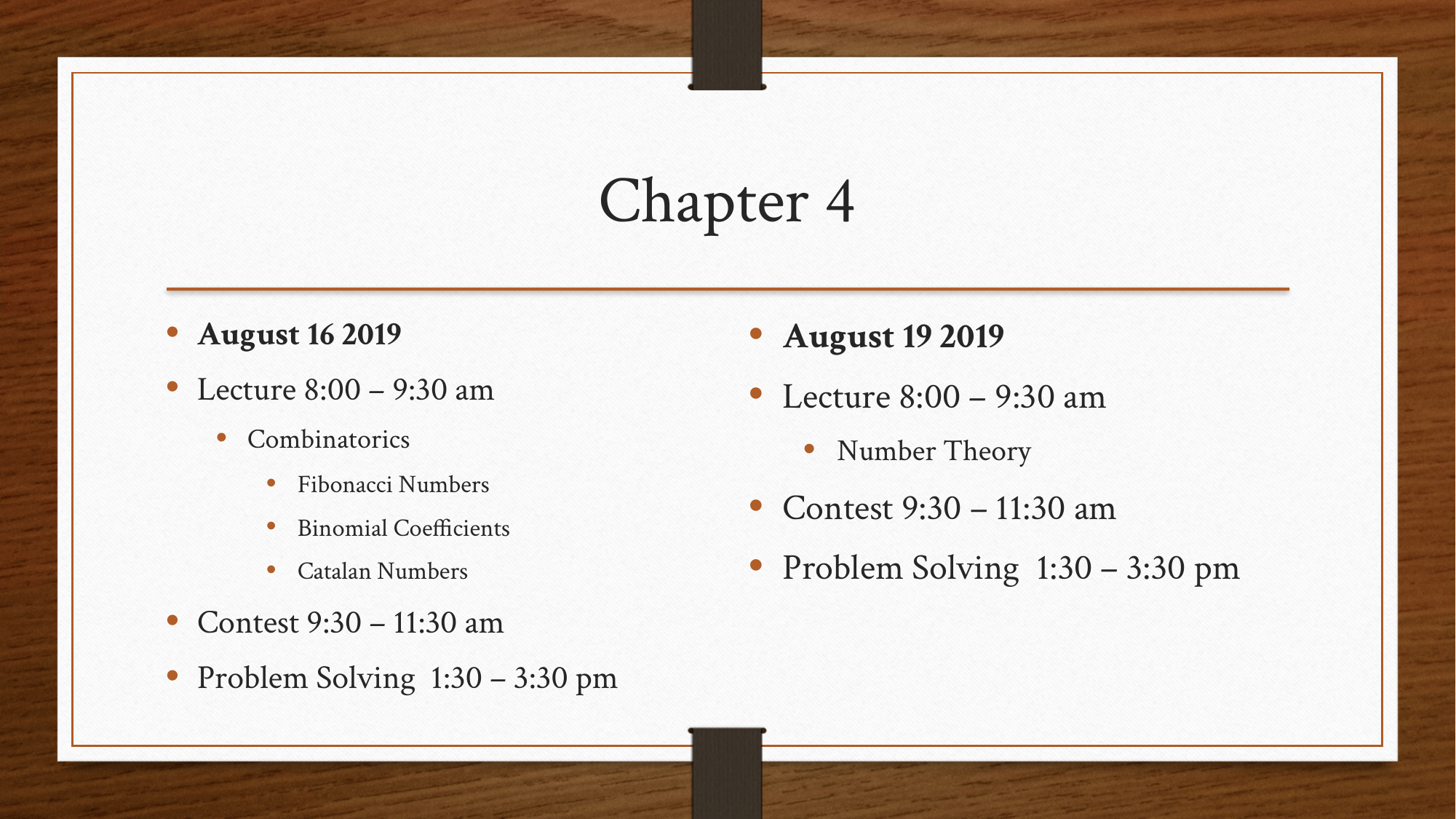

Chapter 4
August 16 2019
Lecture 8:00 – 9:30 am
Combinatorics
Fibonacci Numbers
Binomial Coefficients
Catalan Numbers
Contest 9:30 – 11:30 am
Problem Solving  1:30 – 3:30 pm

August 19 2019
Lecture 8:00 – 9:30 am
Number Theory
Contest 9:30 – 11:30 am
Problem Solving  1:30 – 3:30 pm